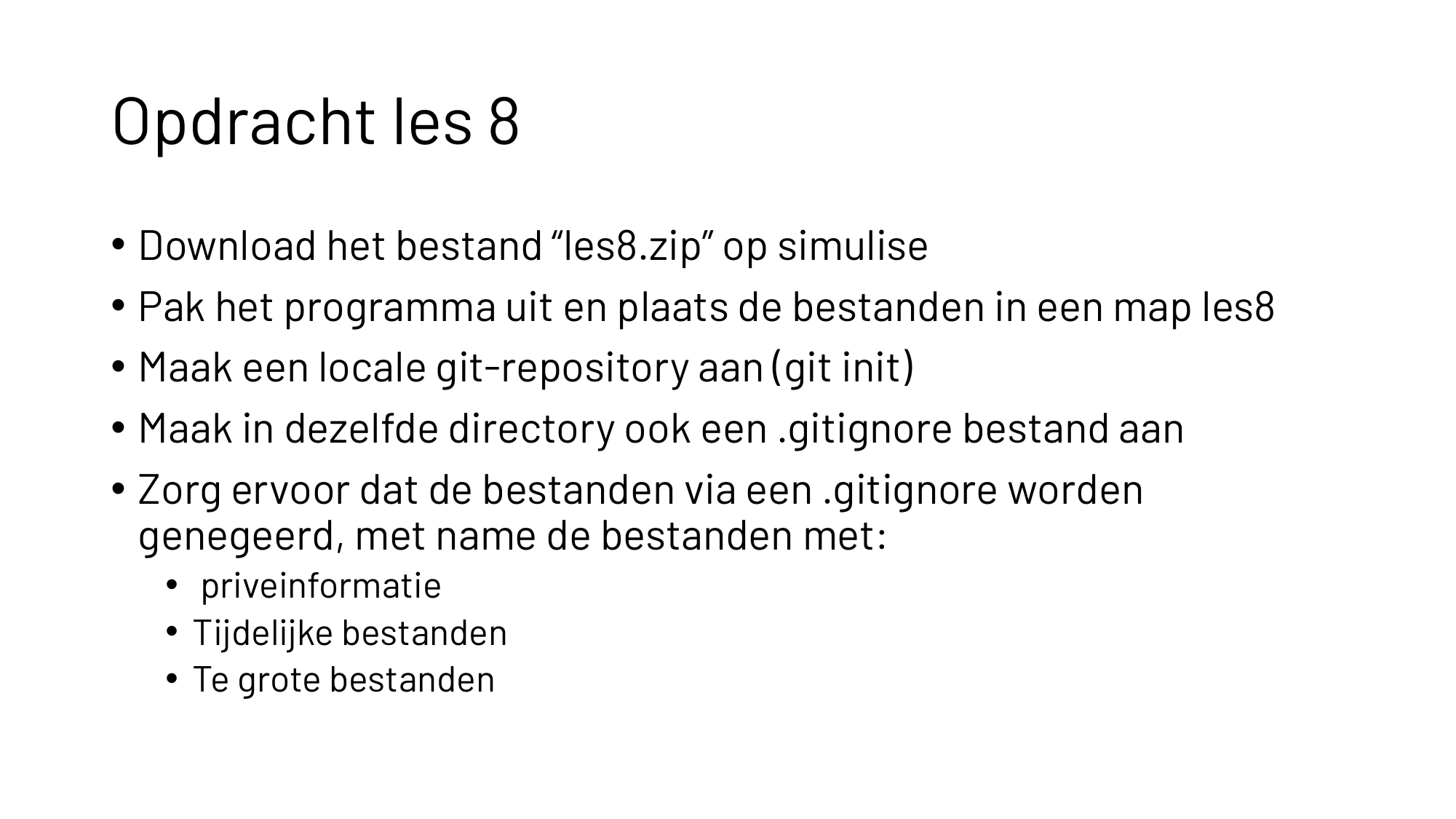

# Opdracht les 8
Download het bestand “les8.zip” op simulise
Pak het programma uit en plaats de bestanden in een map les8
Maak een locale git-repository aan (git init)
Maak in dezelfde directory ook een .gitignore bestand aan
Zorg ervoor dat de bestanden via een .gitignore worden genegeerd, met name de bestanden met:
 priveinformatie
Tijdelijke bestanden
Te grote bestanden